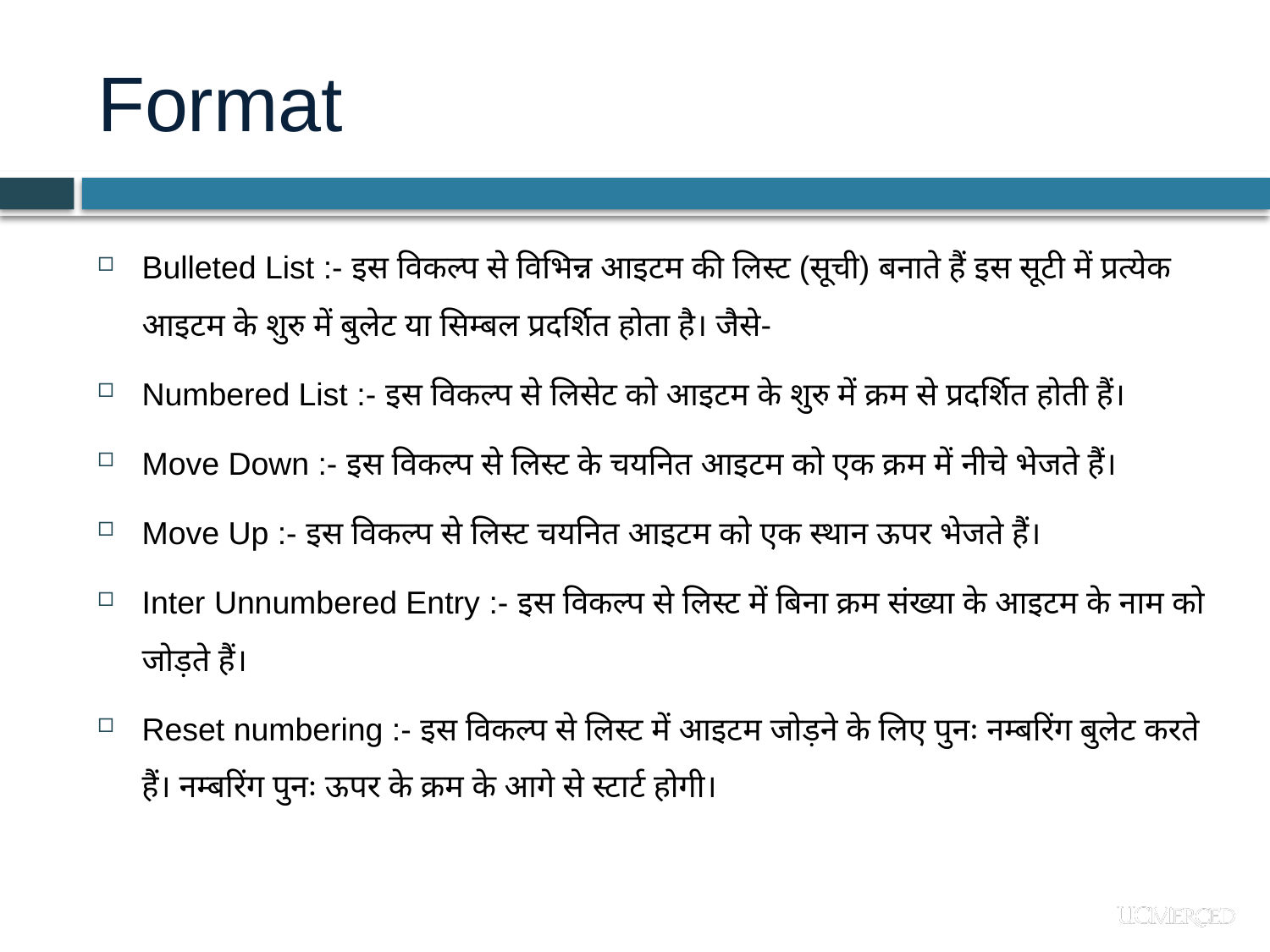

# Format
Bulleted List :- इस विकल्प से विभिन्न आइटम की लिस्ट (सूची) बनाते हैं इस सूटी में प्रत्येक आइटम के शुरु में बुलेट या सिम्बल प्रदर्शित होता है। जैसे-
Numbered List :- इस विकल्प से लिसेट को आइटम के शुरु में क्रम से प्रदर्शित होती हैं।
Move Down :- इस विकल्प से लिस्ट के चयनित आइटम को एक क्रम में नीचे भेजते हैं।
Move Up :- इस विकल्प से लिस्ट चयनित आइटम को एक स्थान ऊपर भेजते हैं।
Inter Unnumbered Entry :- इस विकल्प से लिस्ट में बिना क्रम संख्या के आइटम के नाम को जोड़ते हैं।
Reset numbering :- इस विकल्प से लिस्ट में आइटम जोड़ने के लिए पुनः नम्बरिंग बुलेट करते हैं। नम्बरिंग पुनः ऊपर के क्रम के आगे से स्टार्ट होगी।